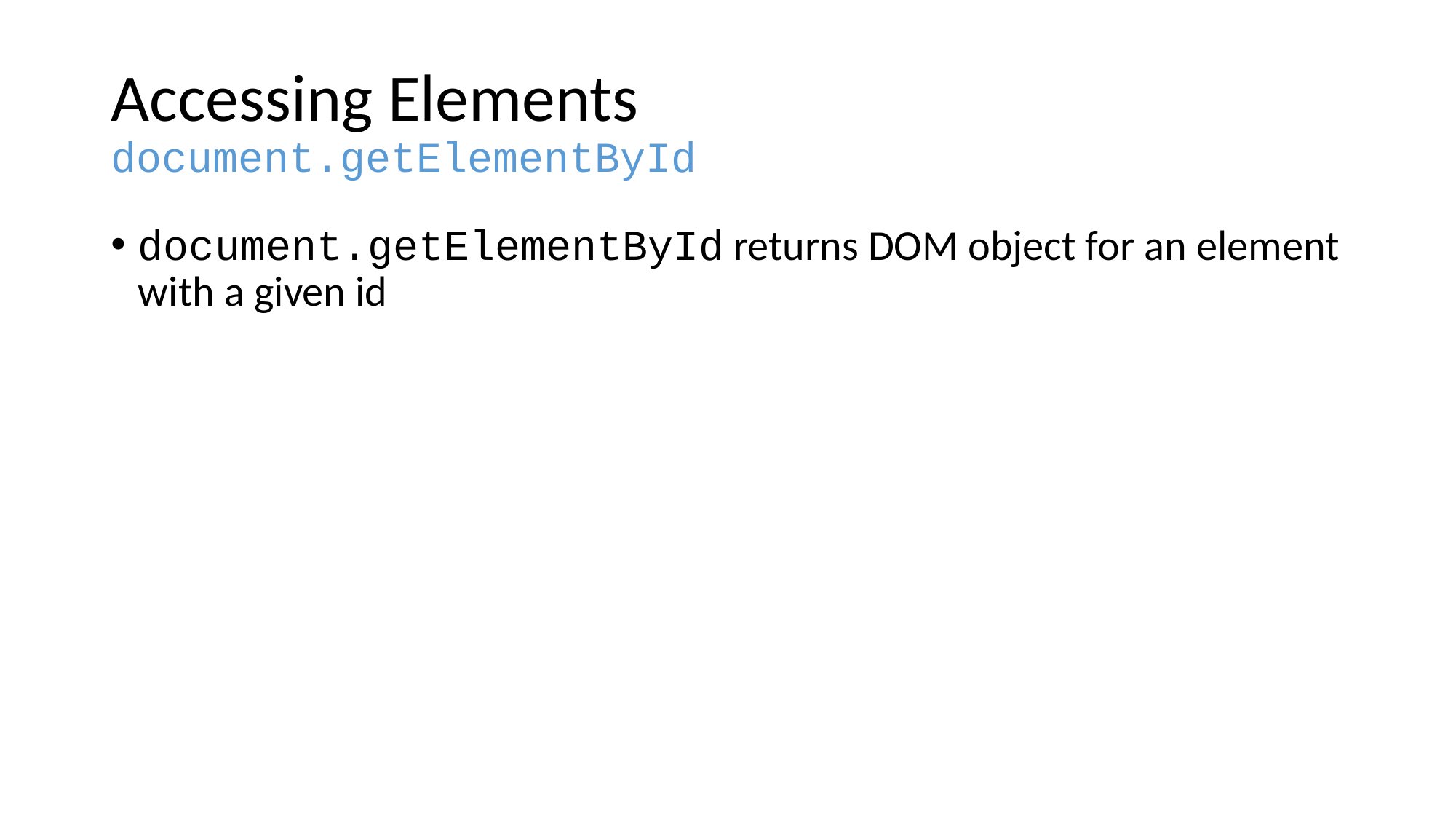

# Accessing Elements document.getElementById
document.getElementById returns DOM object for an element with a given id